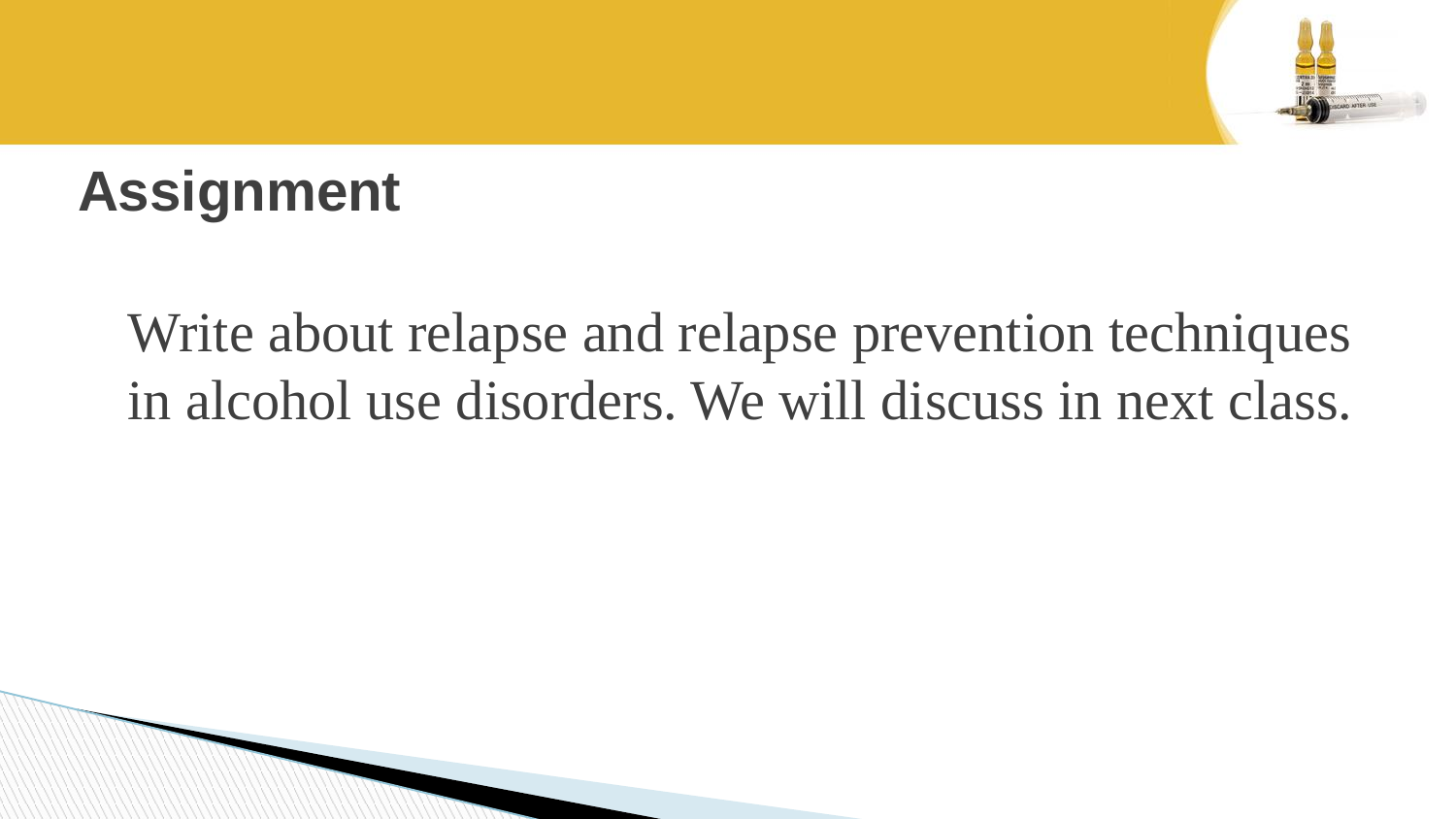

#
Assignment

Write about relapse and relapse prevention techniques in alcohol use disorders. We will discuss in next class.